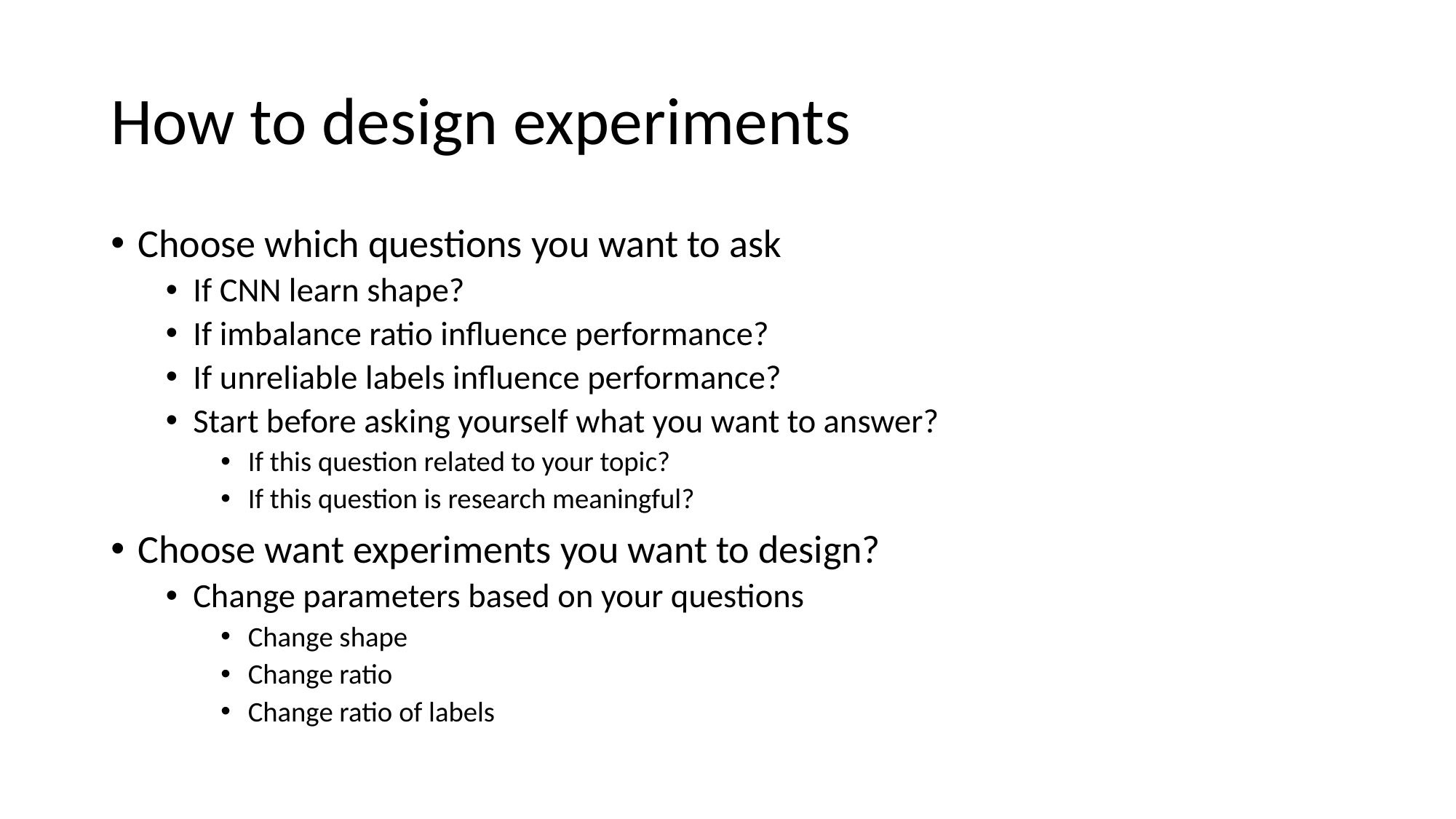

# How to design experiments
Choose which questions you want to ask
If CNN learn shape?
If imbalance ratio influence performance?
If unreliable labels influence performance?
Start before asking yourself what you want to answer?
If this question related to your topic?
If this question is research meaningful?
Choose want experiments you want to design?
Change parameters based on your questions
Change shape
Change ratio
Change ratio of labels